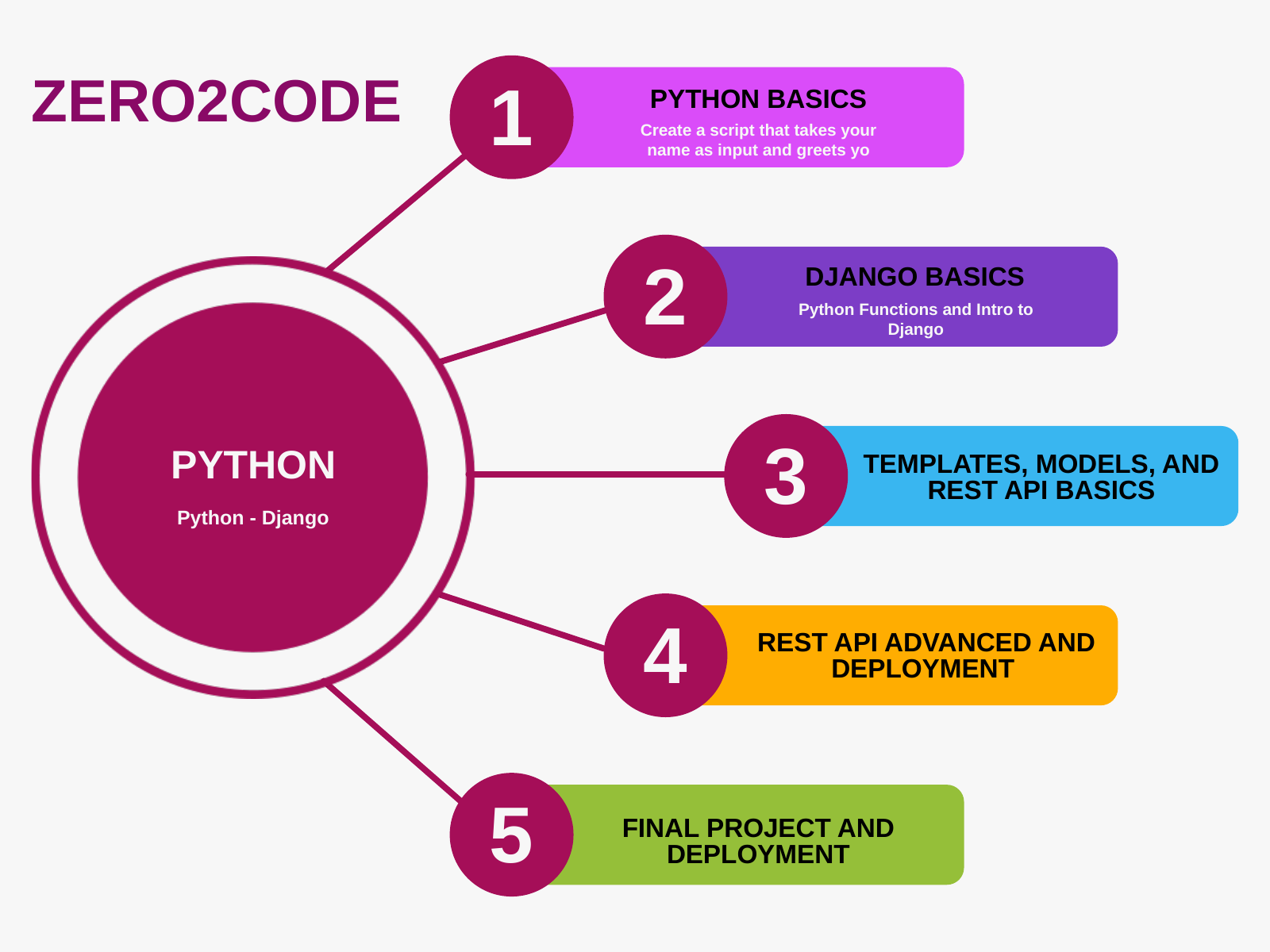

ZERO2CODE

1
PYTHON BASICS
Create a script that takes your name as input and greets yo

2
DJANGO BASICS
Python Functions and Intro to Django

3
PYTHON
Python - Django
TEMPLATES, MODELS, AND REST API BASICS

4

REST API ADVANCED AND DEPLOYMENT

5
FINAL PROJECT AND DEPLOYMENT